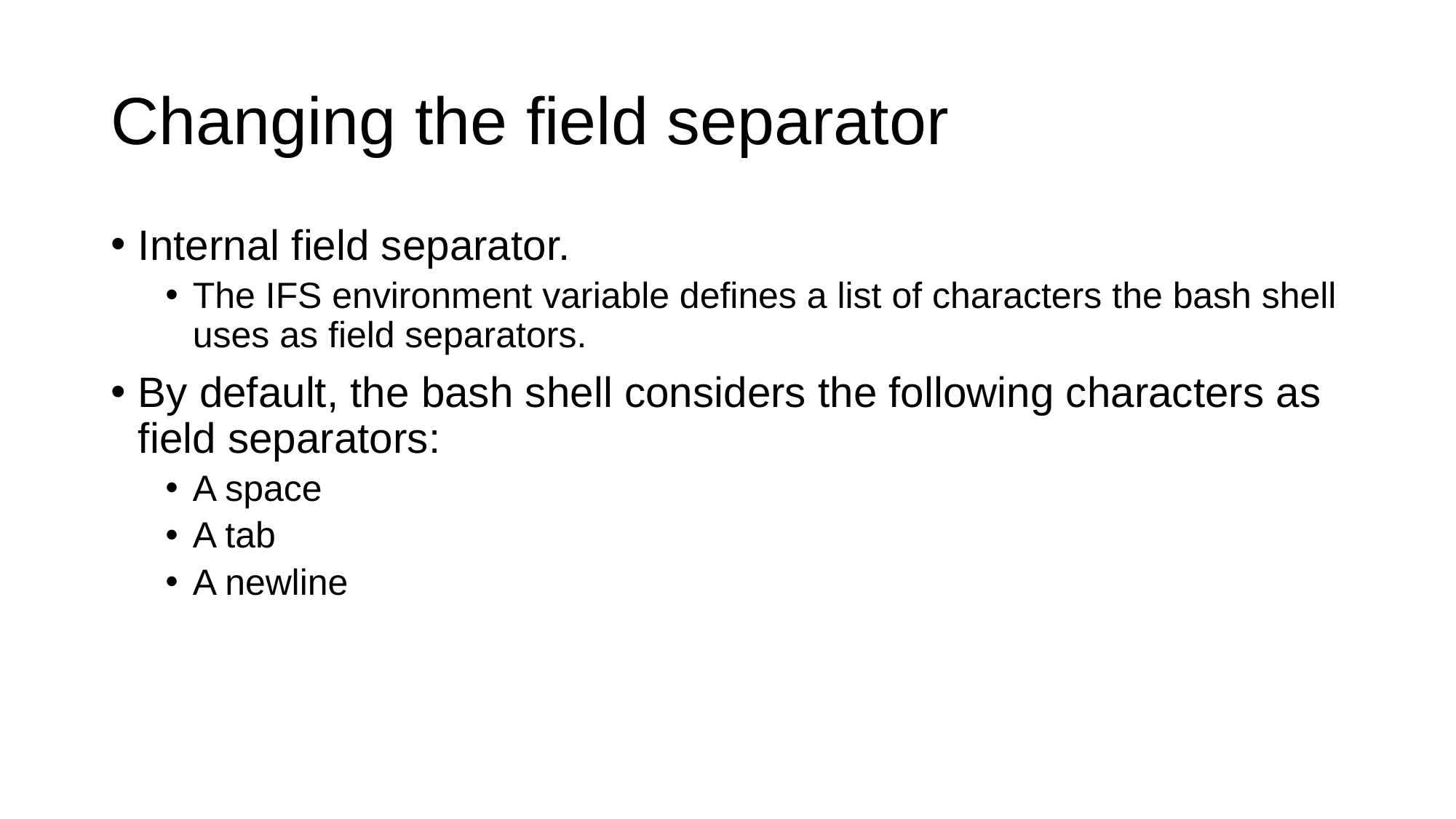

# Changing the field separator
Internal field separator.
The IFS environment variable defines a list of characters the bash shell uses as field separators.
By default, the bash shell considers the following characters as field separators:
A space
A tab
A newline